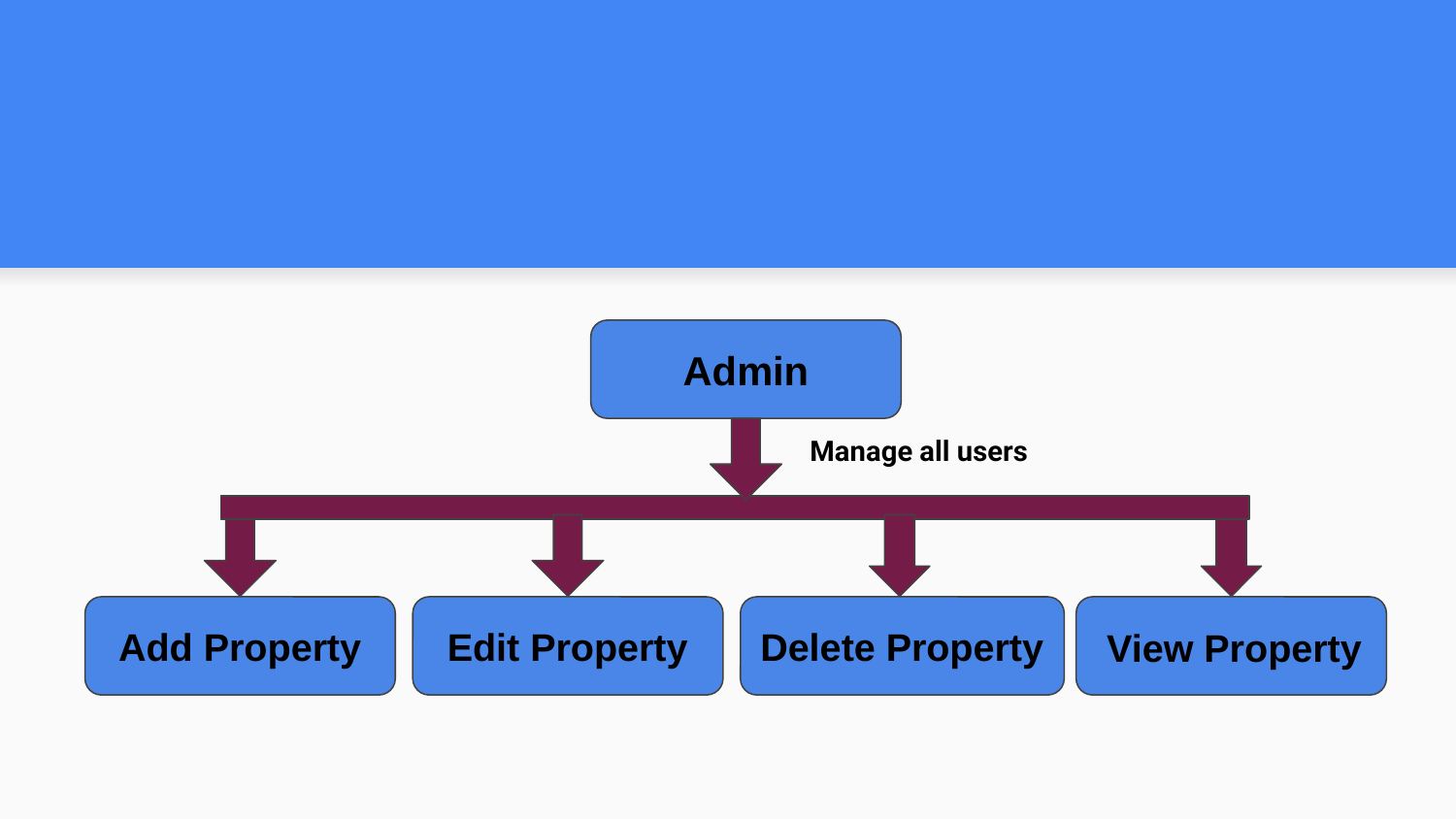

Admin

Manage all users

Edit Property
Delete Property
Add Property
 View Property